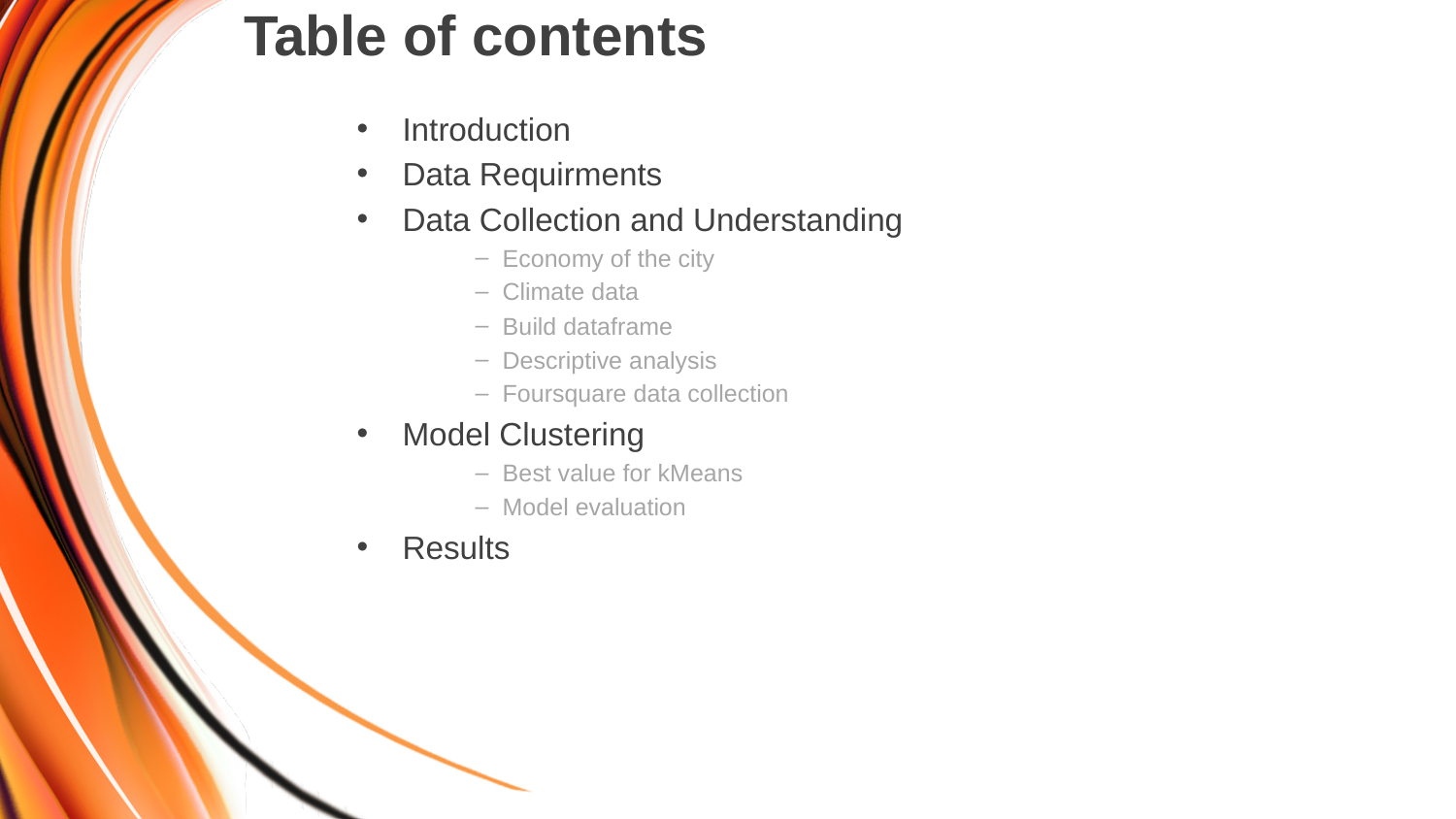

# Table of contents
Introduction
Data Requirments
Data Collection and Understanding
Economy of the city
Climate data
Build dataframe
Descriptive analysis
Foursquare data collection
Model Clustering
Best value for kMeans
Model evaluation
Results